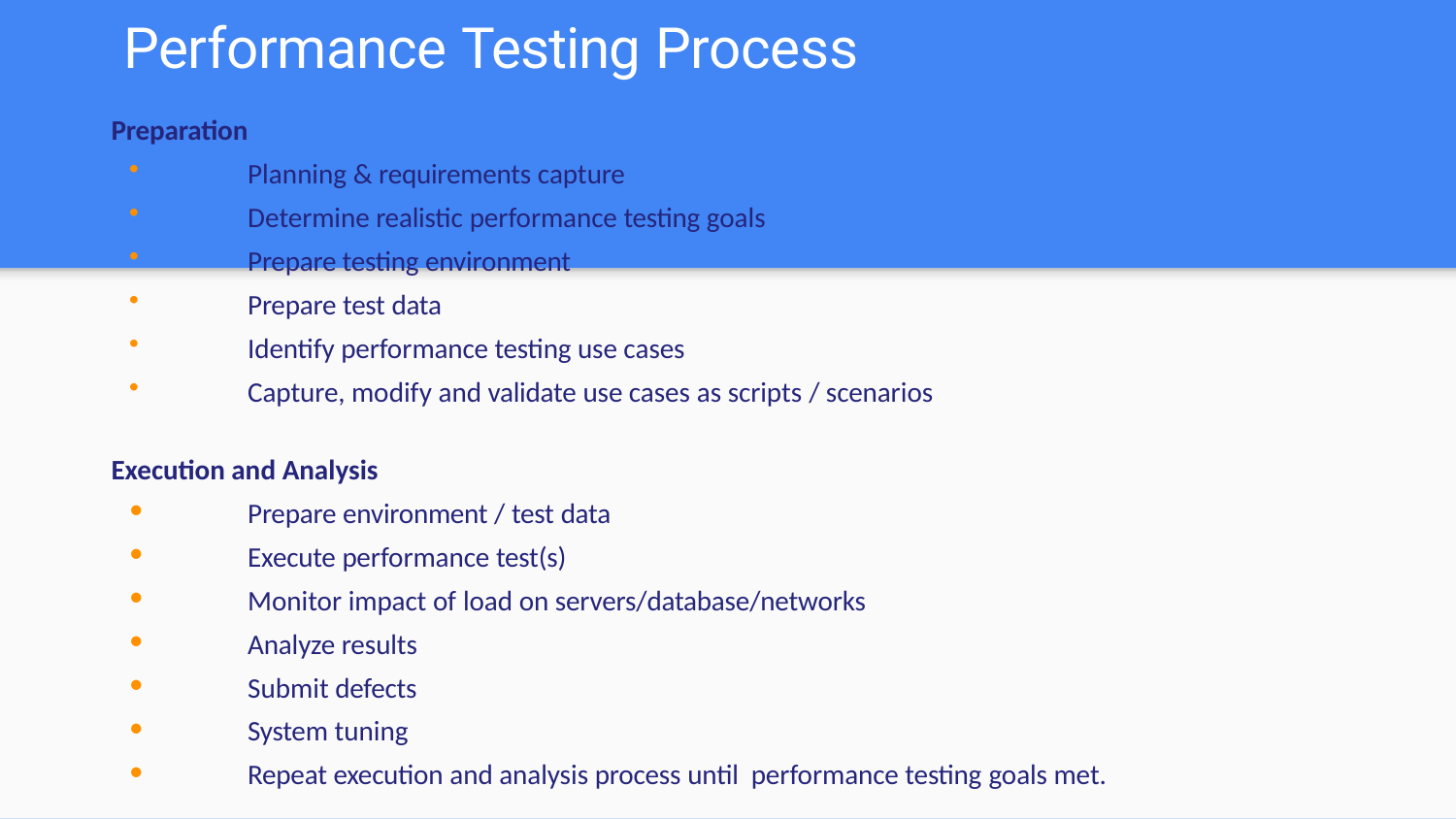

# Performance Testing Process
Preparation
Planning & requirements capture
Determine realistic performance testing goals
Prepare testing environment
Prepare test data
Identify performance testing use cases
Capture, modify and validate use cases as scripts / scenarios

Execution and Analysis
Prepare environment / test data
Execute performance test(s)
Monitor impact of load on servers/database/networks
Analyze results
Submit defects
System tuning
Repeat execution and analysis process until  performance testing goals met.